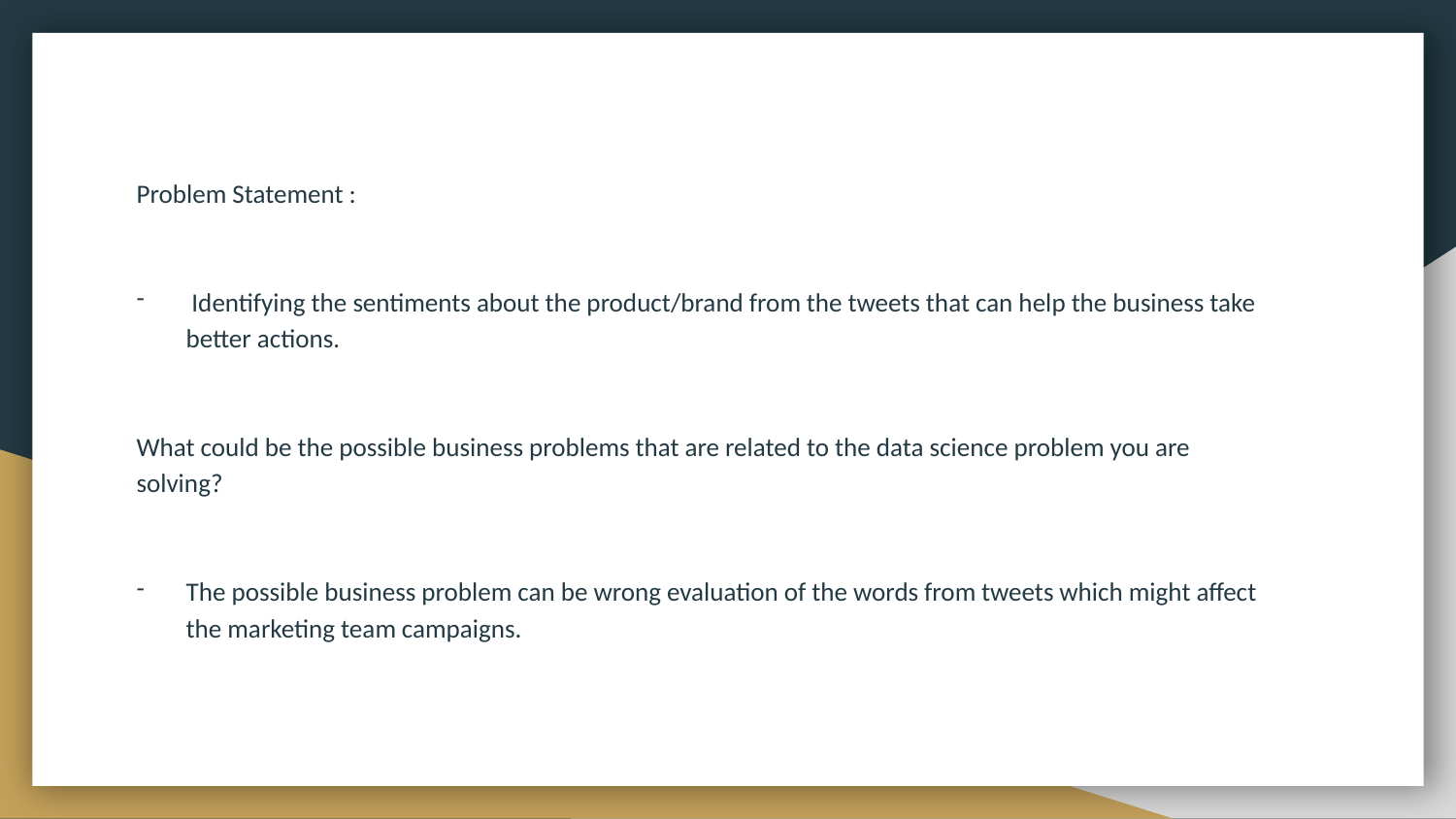

Problem Statement :

 Identifying the sentiments about the product/brand from the tweets that can help the business take better actions.

What could be the possible business problems that are related to the data science problem you are solving?

The possible business problem can be wrong evaluation of the words from tweets which might affect the marketing team campaigns.